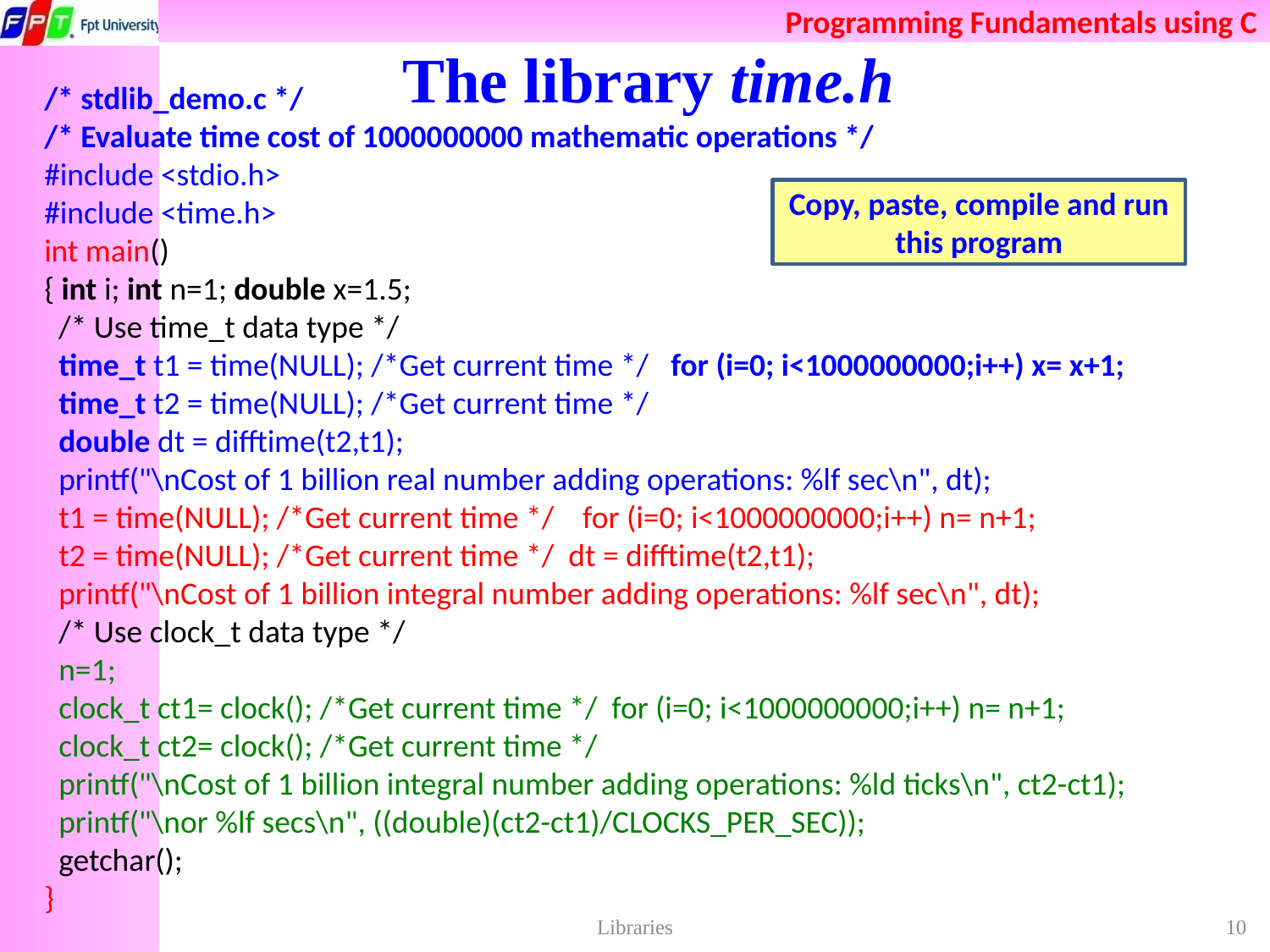

# The library time.h
/* stdlib_demo.c */
/* Evaluate time cost of 1000000000 mathematic operations */
#include <stdio.h>
#include <time.h>
int main()
{ int i; int n=1; double x=1.5;
  /* Use time_t data type */
  time_t t1 = time(NULL); /*Get current time */   for (i=0; i<1000000000;i++) x= x+1;
  time_t t2 = time(NULL); /*Get current time */
  double dt = difftime(t2,t1);
  printf("\nCost of 1 billion real number adding operations: %lf sec\n", dt);
  t1 = time(NULL); /*Get current time */    for (i=0; i<1000000000;i++) n= n+1;
  t2 = time(NULL); /*Get current time */  dt = difftime(t2,t1);
  printf("\nCost of 1 billion integral number adding operations: %lf sec\n", dt);
  /* Use clock_t data type */
  n=1;
  clock_t ct1= clock(); /*Get current time */  for (i=0; i<1000000000;i++) n= n+1;
  clock_t ct2= clock(); /*Get current time */
  printf("\nCost of 1 billion integral number adding operations: %ld ticks\n", ct2-ct1);
  printf("\nor %lf secs\n", ((double)(ct2-ct1)/CLOCKS_PER_SEC));
  getchar();
}
Copy, paste, compile and run this program
Libraries
10